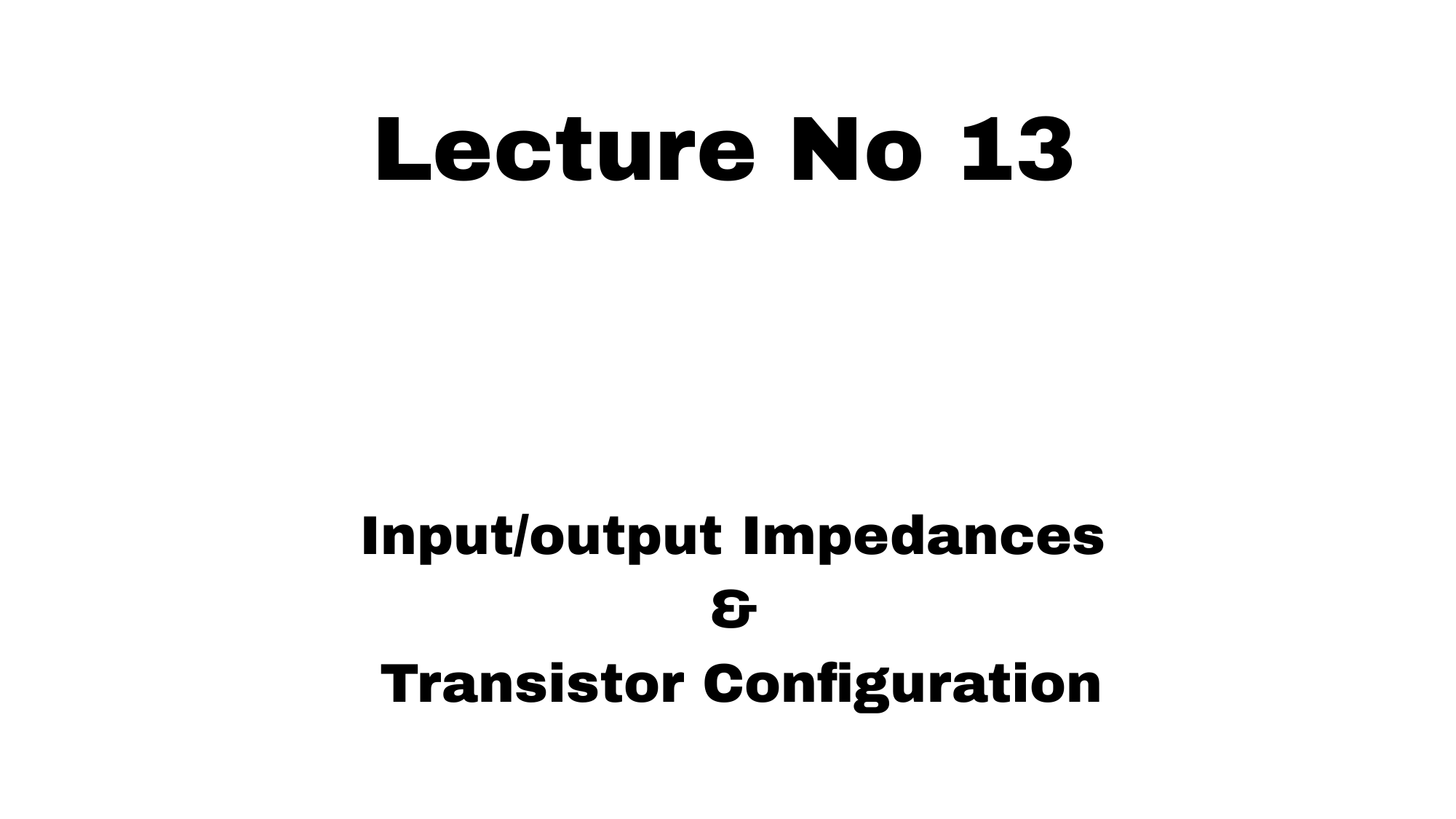

# Lecture No 13
Input/output Impedances
&
Transistor Configuration